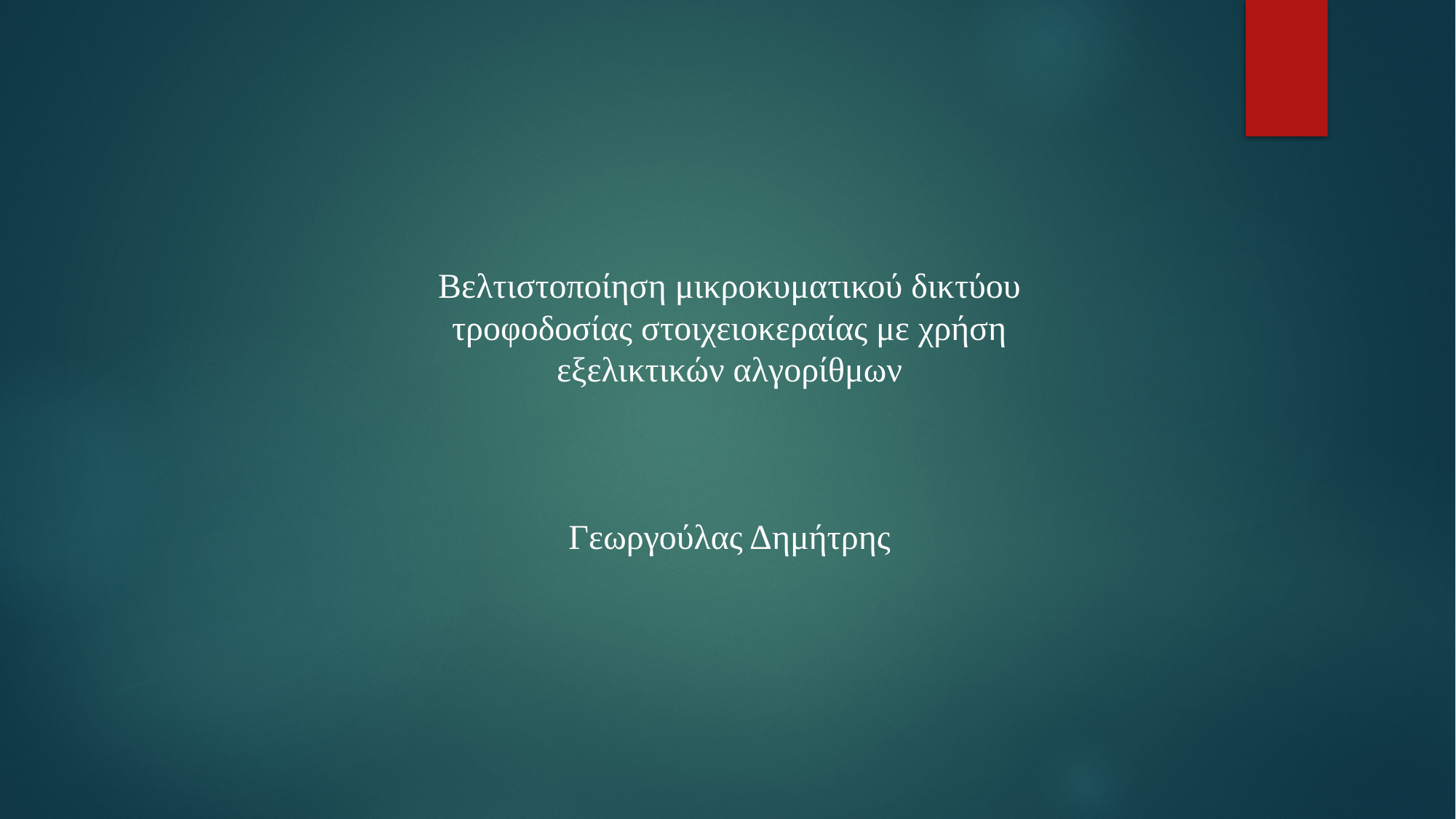

# Βελτιστοποίηση μικροκυματικού δικτύου τροφοδοσίας στοιχειοκεραίας με χρήση εξελικτικών αλγορίθμων Γεωργούλας Δημήτρης